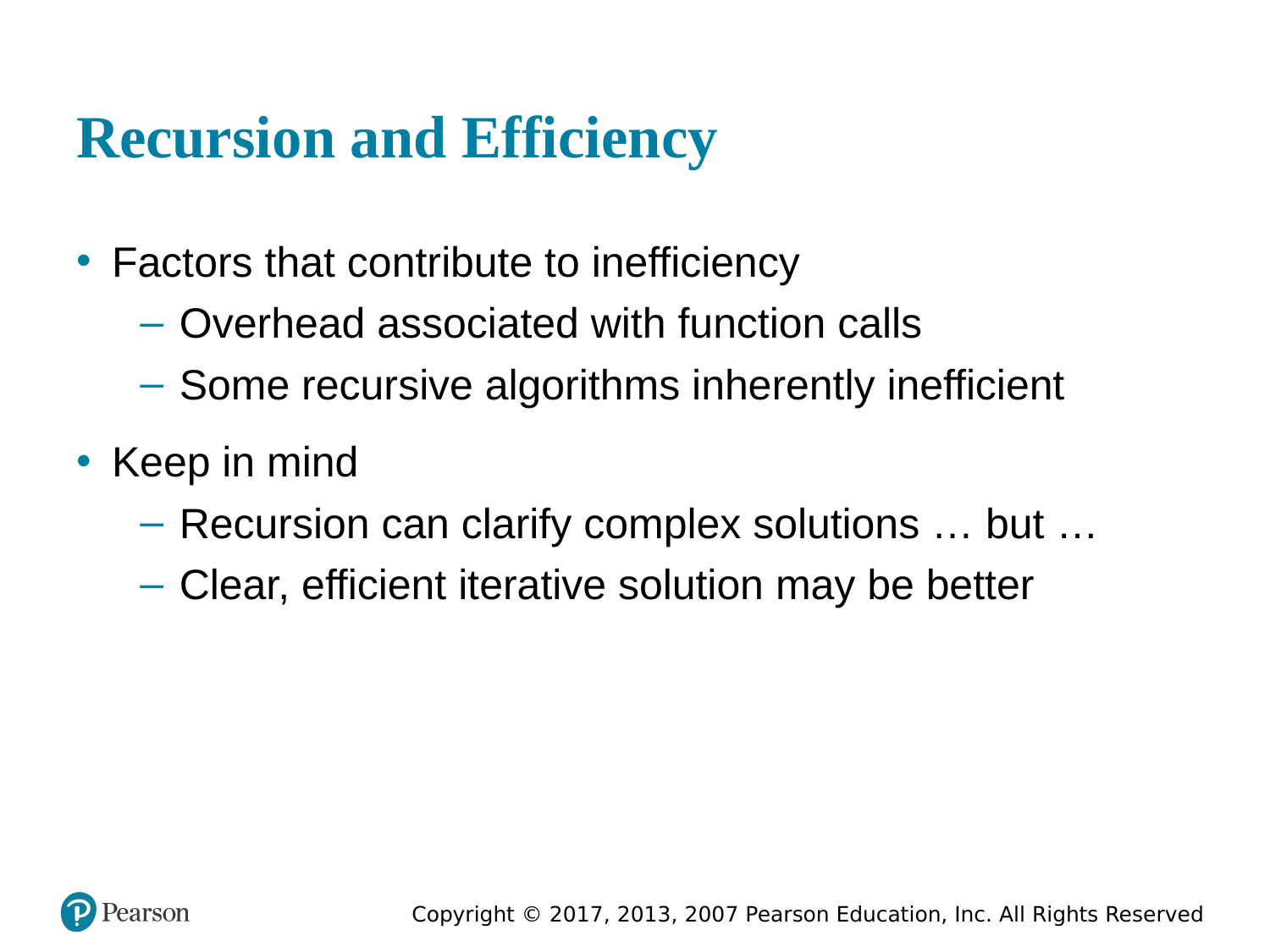

# Recursion and Efficiency
Factors that contribute to inefficiency
Overhead associated with function calls
Some recursive algorithms inherently inefficient
Keep in mind
Recursion can clarify complex solutions … but …
Clear, efficient iterative solution may be better